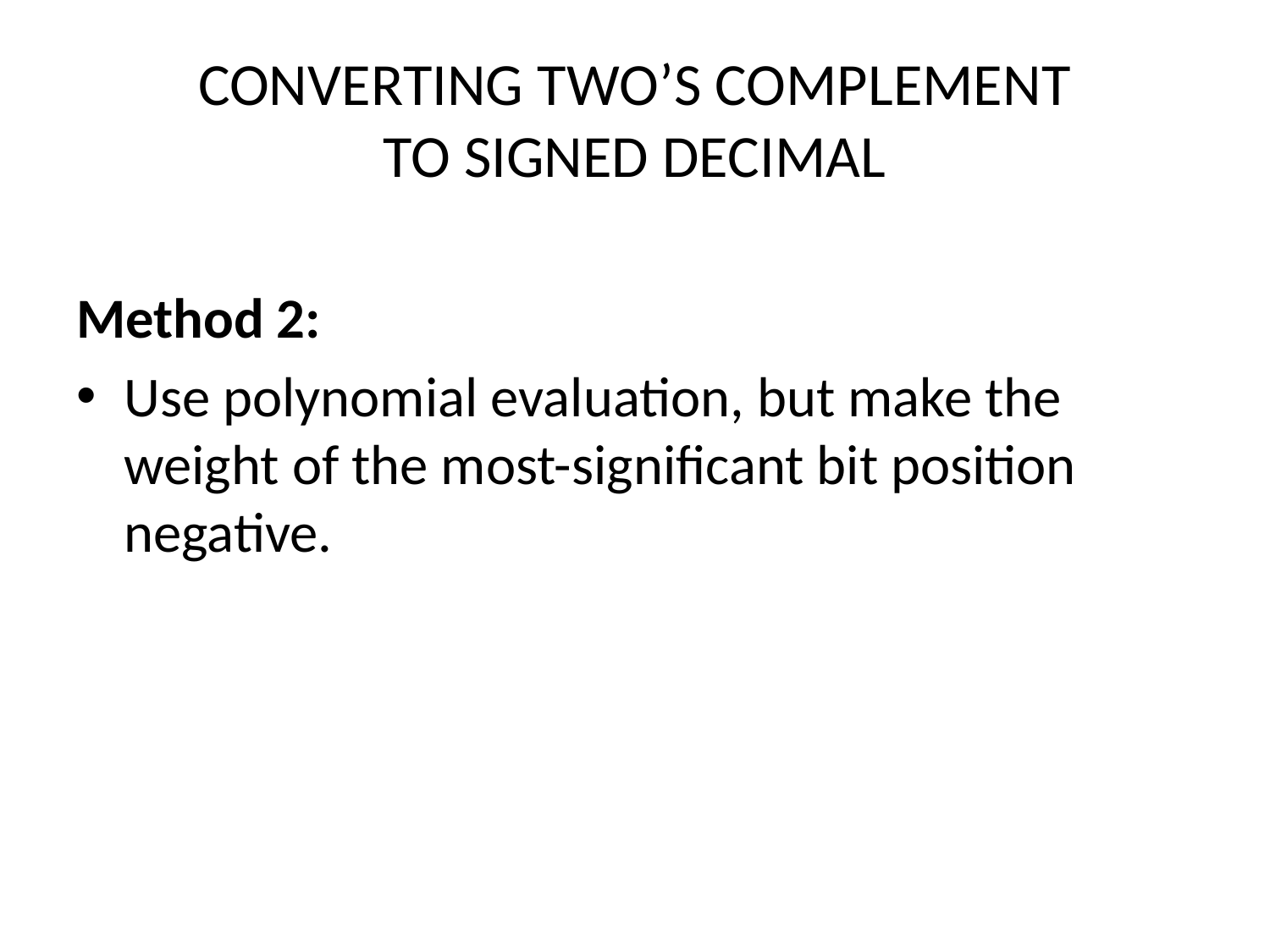

# CONVERTING TWO’S COMPLEMENT TO SIGNED DECIMAL
Method 2:
Use polynomial evaluation, but make the weight of the most-significant bit position negative.